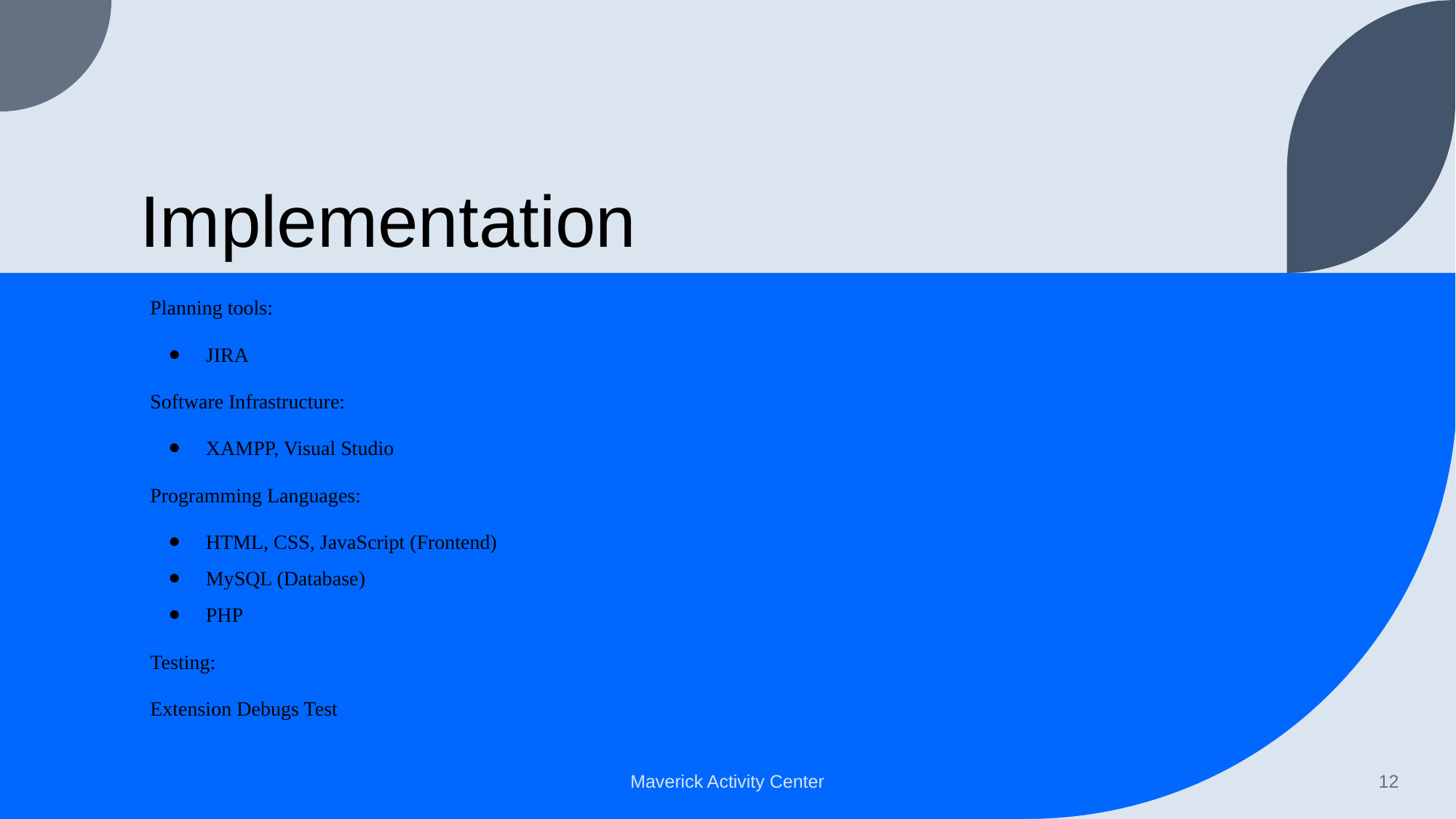

#
Implementation
Planning tools:
JIRA
Software Infrastructure:
XAMPP, Visual Studio
Programming Languages:
HTML, CSS, JavaScript (Frontend)
MySQL (Database)
PHP
Testing:
Extension Debugs Test

Maverick Activity Center
12